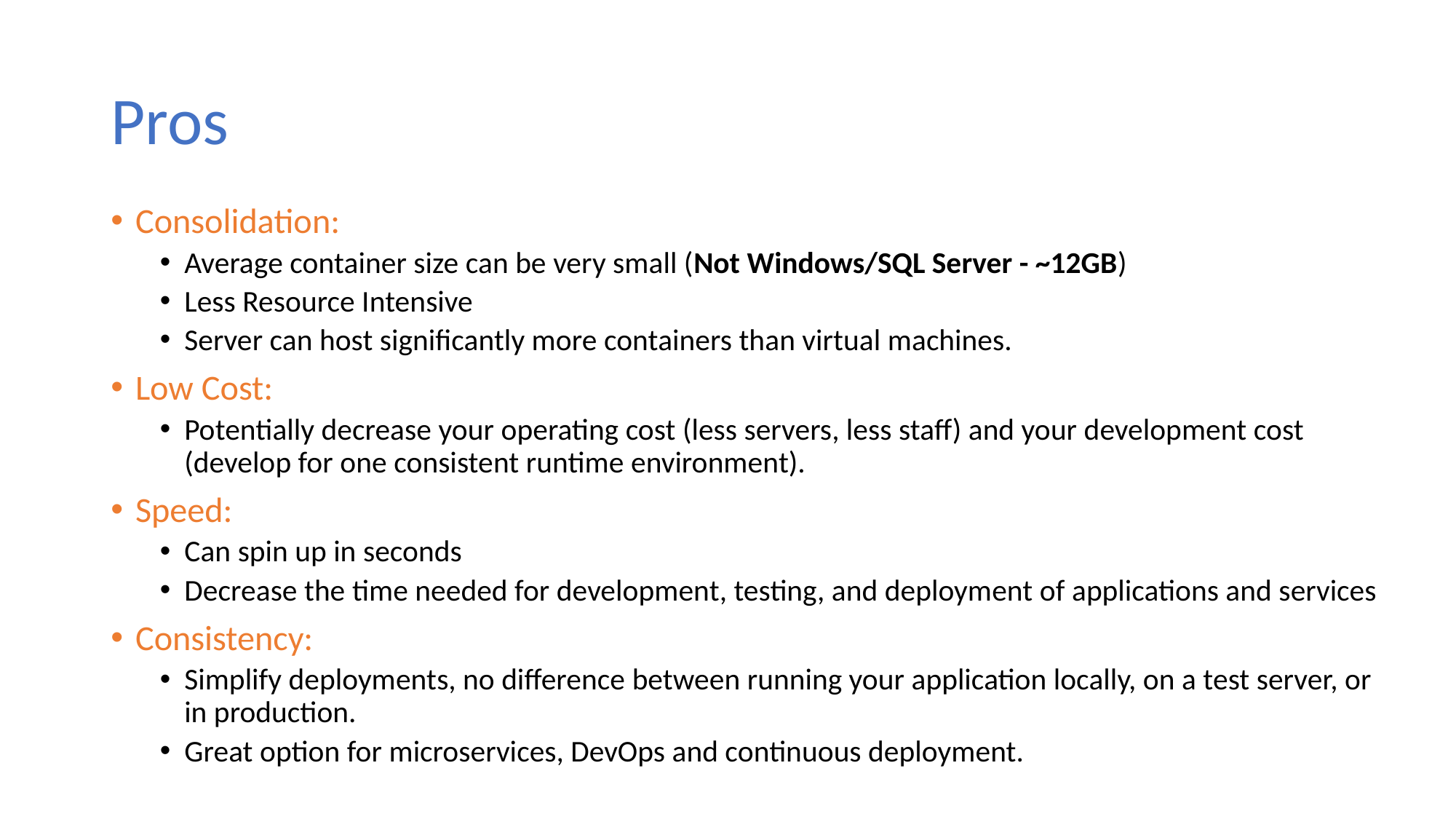

# Pros
Consolidation:
Average container size can be very small (Not Windows/SQL Server - ~12GB)
Less Resource Intensive
Server can host significantly more containers than virtual machines.
Low Cost:
Potentially decrease your operating cost (less servers, less staff) and your development cost (develop for one consistent runtime environment).
Speed:
Can spin up in seconds
Decrease the time needed for development, testing, and deployment of applications and services
Consistency:
Simplify deployments, no difference between running your application locally, on a test server, or in production.
Great option for microservices, DevOps and continuous deployment.